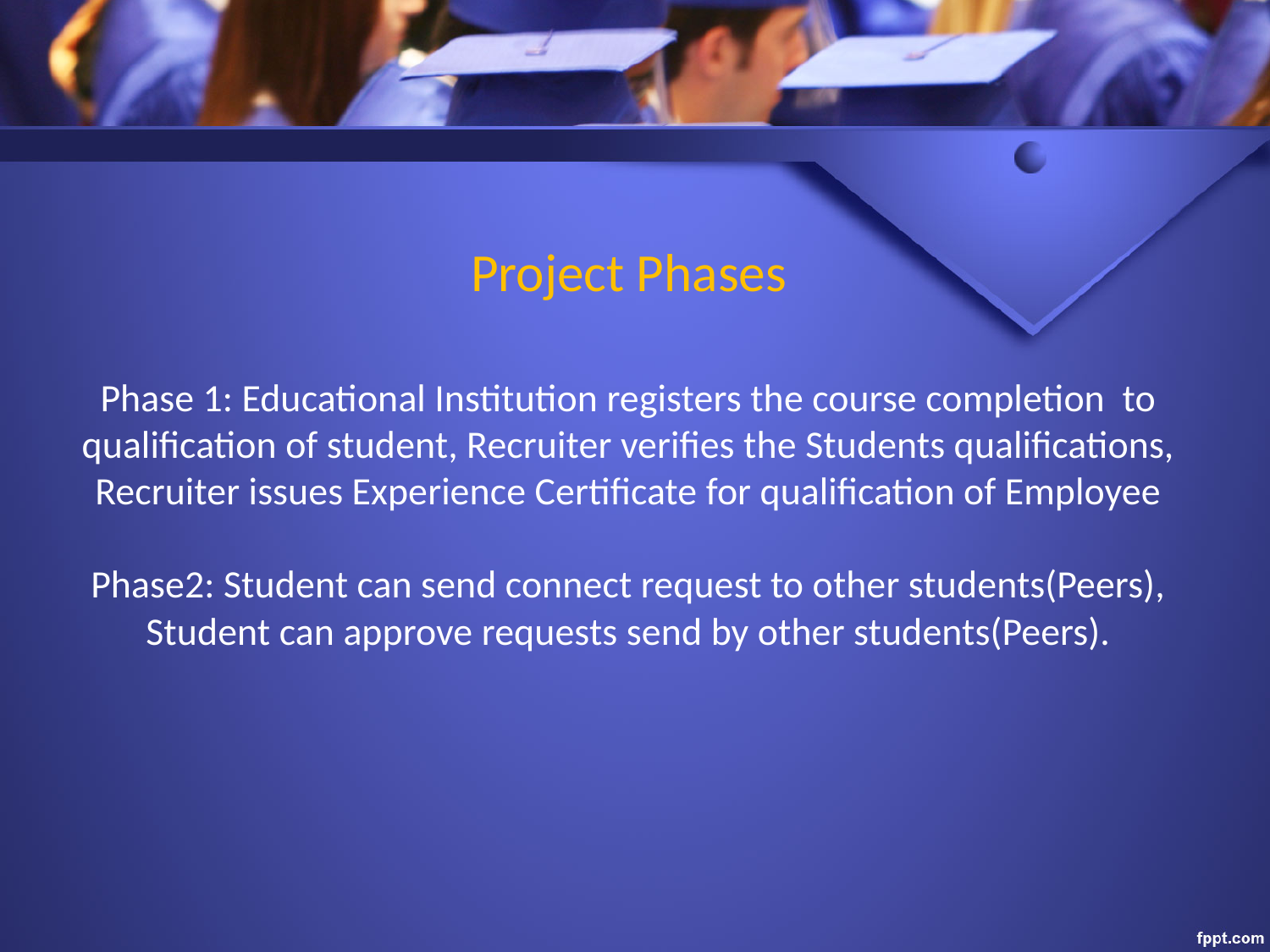

# Project Phases Phase 1: Educational Institution registers the course completion  to qualification of student, Recruiter verifies the Students qualifications, Recruiter issues Experience Certificate for qualification of Employee Phase2: Student can send connect request to other students(Peers), Student can approve requests send by other students(Peers).